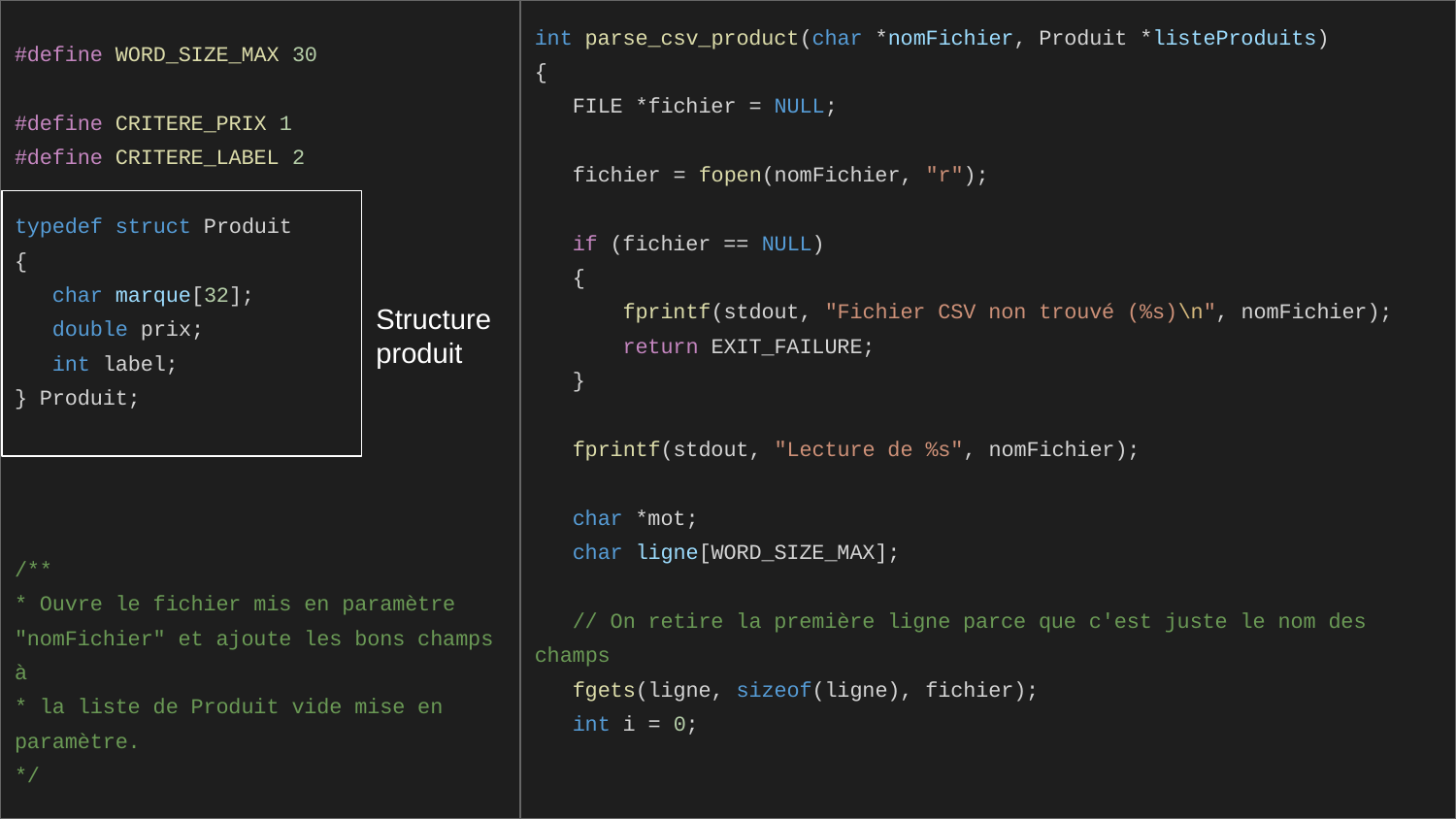

#define WORD_SIZE_MAX 30

#define CRITERE_PRIX 1
#define CRITERE_LABEL 2

typedef struct Produit
{
   char marque[32];
   double prix;
   int label;
} Produit;

/**
* Ouvre le fichier mis en paramètre "nomFichier" et ajoute les bons champs à
* la liste de Produit vide mise en paramètre.
*/
int parse_csv_product(char *nomFichier, Produit *listeProduits)
{
   FILE *fichier = NULL;

   fichier = fopen(nomFichier, "r");

   if (fichier == NULL)
   {
       fprintf(stdout, "Fichier CSV non trouvé (%s)\n", nomFichier);
       return EXIT_FAILURE;
   }

   fprintf(stdout, "Lecture de %s", nomFichier);

   char *mot;
   char ligne[WORD_SIZE_MAX];

   // On retire la première ligne parce que c'est juste le nom des champs
   fgets(ligne, sizeof(ligne), fichier);
   int i = 0;

# Ut
Structure produit
11